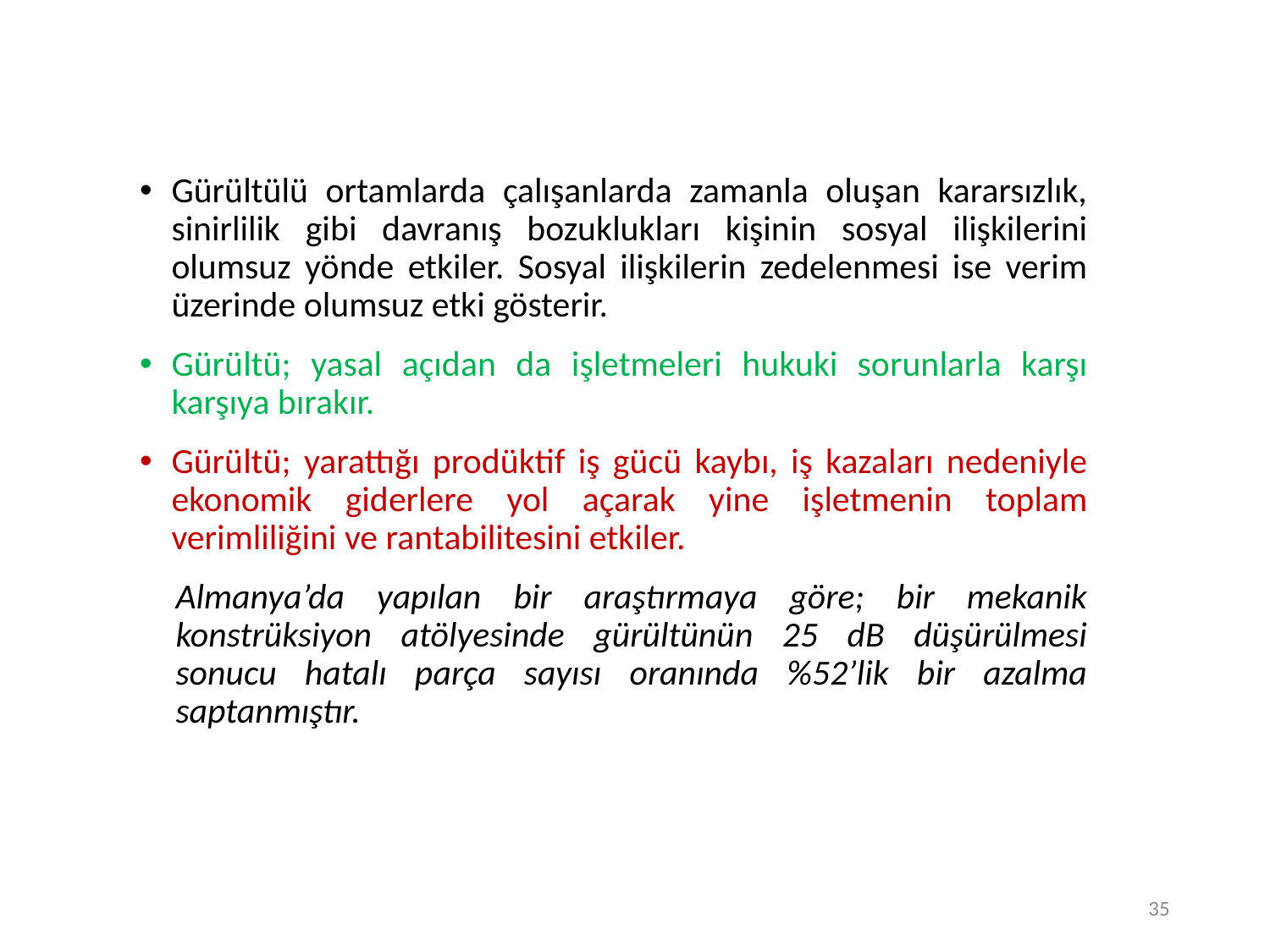

35
Gürültülü ortamlarda çalışanlarda zamanla oluşan kararsızlık, sinirlilik gibi davranış bozuklukları kişinin sosyal ilişkilerini olumsuz yönde etkiler. Sosyal ilişkilerin zedelenmesi ise verim üzerinde olumsuz etki gösterir.
Gürültü; yasal açıdan da işletmeleri hukuki sorunlarla karşı karşıya bırakır.
Gürültü; yarattığı prodüktif iş gücü kaybı, iş kazaları nedeniyle ekonomik giderlere yol açarak yine işletmenin toplam verimliliğini ve rantabilitesini etkiler.
Almanya’da yapılan bir araştırmaya göre; bir mekanik konstrüksiyon atölyesinde gürültünün 25 dB düşürülmesi sonucu hatalı parça sayısı oranında %52’lik bir azalma saptanmıştır.